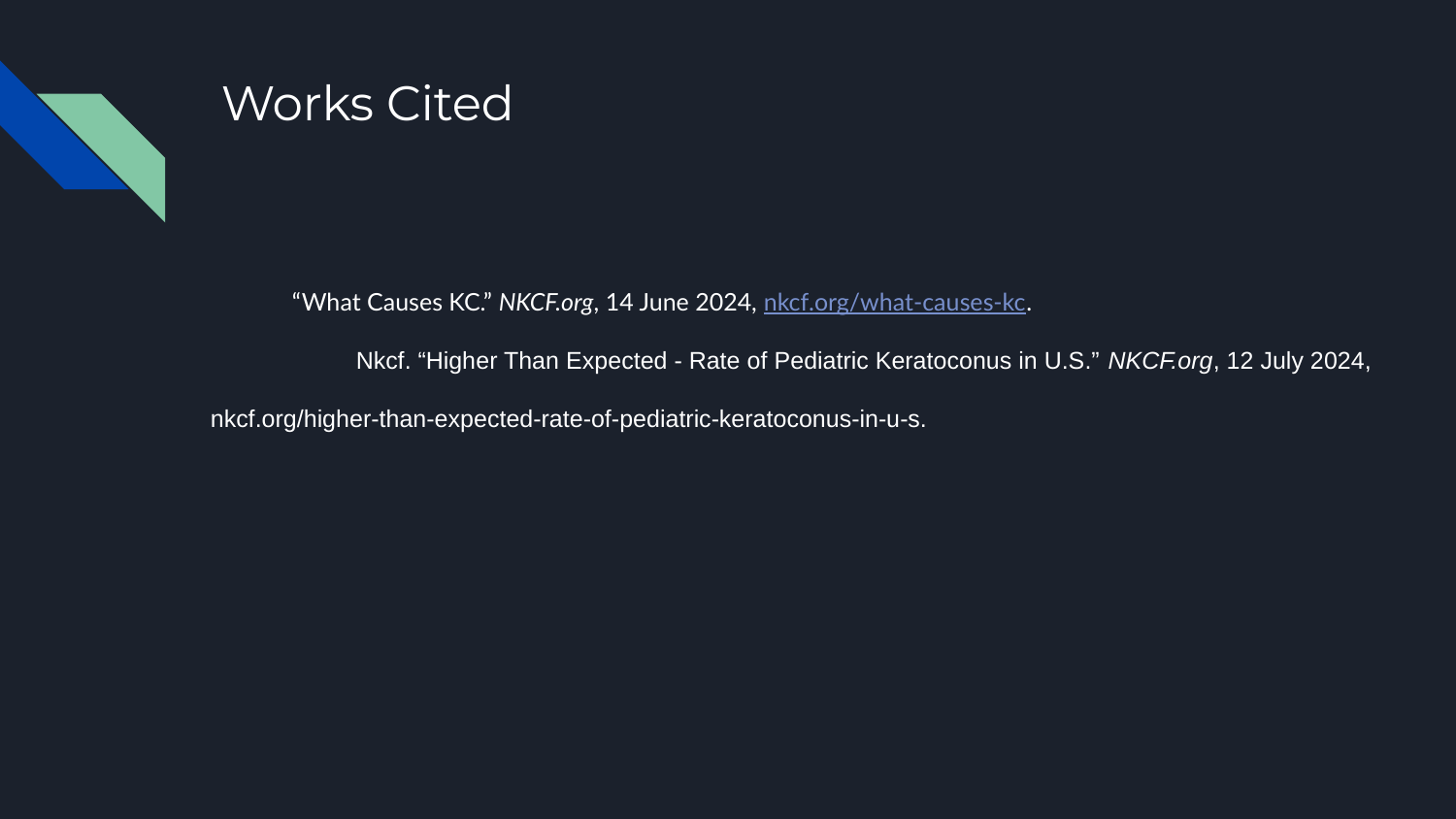

# Works Cited
             “What Causes KC.” NKCF.org, 14 June 2024, nkcf.org/what-causes-kc.
	Nkcf. “Higher Than Expected - Rate of Pediatric Keratoconus in U.S.” NKCF.org, 12 July 2024, nkcf.org/higher-than-expected-rate-of-pediatric-keratoconus-in-u-s.